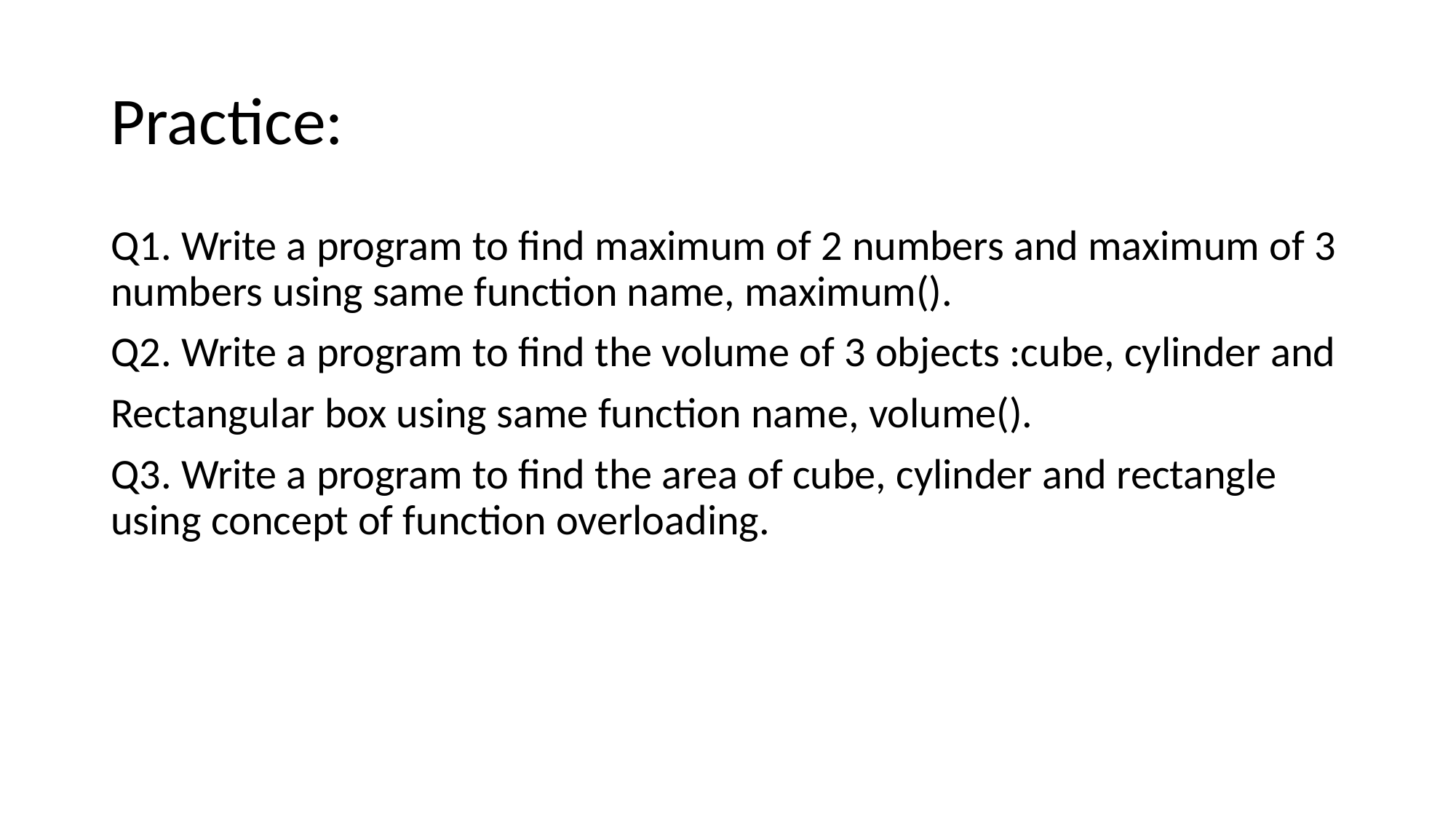

# Practice:
Q1. Write a program to find maximum of 2 numbers and maximum of 3 numbers using same function name, maximum().
Q2. Write a program to find the volume of 3 objects :cube, cylinder and
Rectangular box using same function name, volume().
Q3. Write a program to find the area of cube, cylinder and rectangle using concept of function overloading.